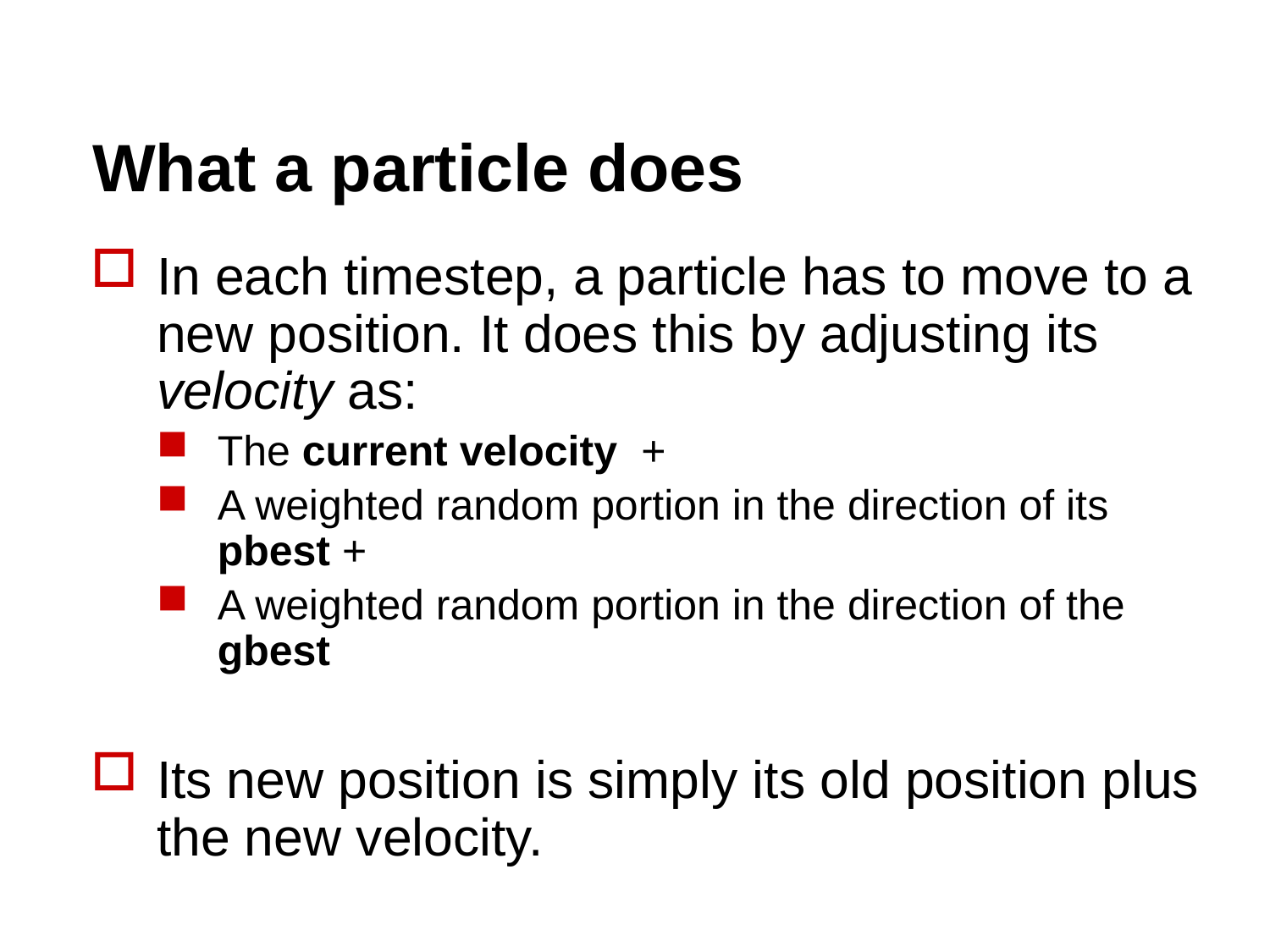

# What a particle does
In each timestep, a particle has to move to a new position. It does this by adjusting its velocity as:
The current velocity  +
A weighted random portion in the direction of its pbest +
A weighted random portion in the direction of the gbest

Its new position is simply its old position plus the new velocity.